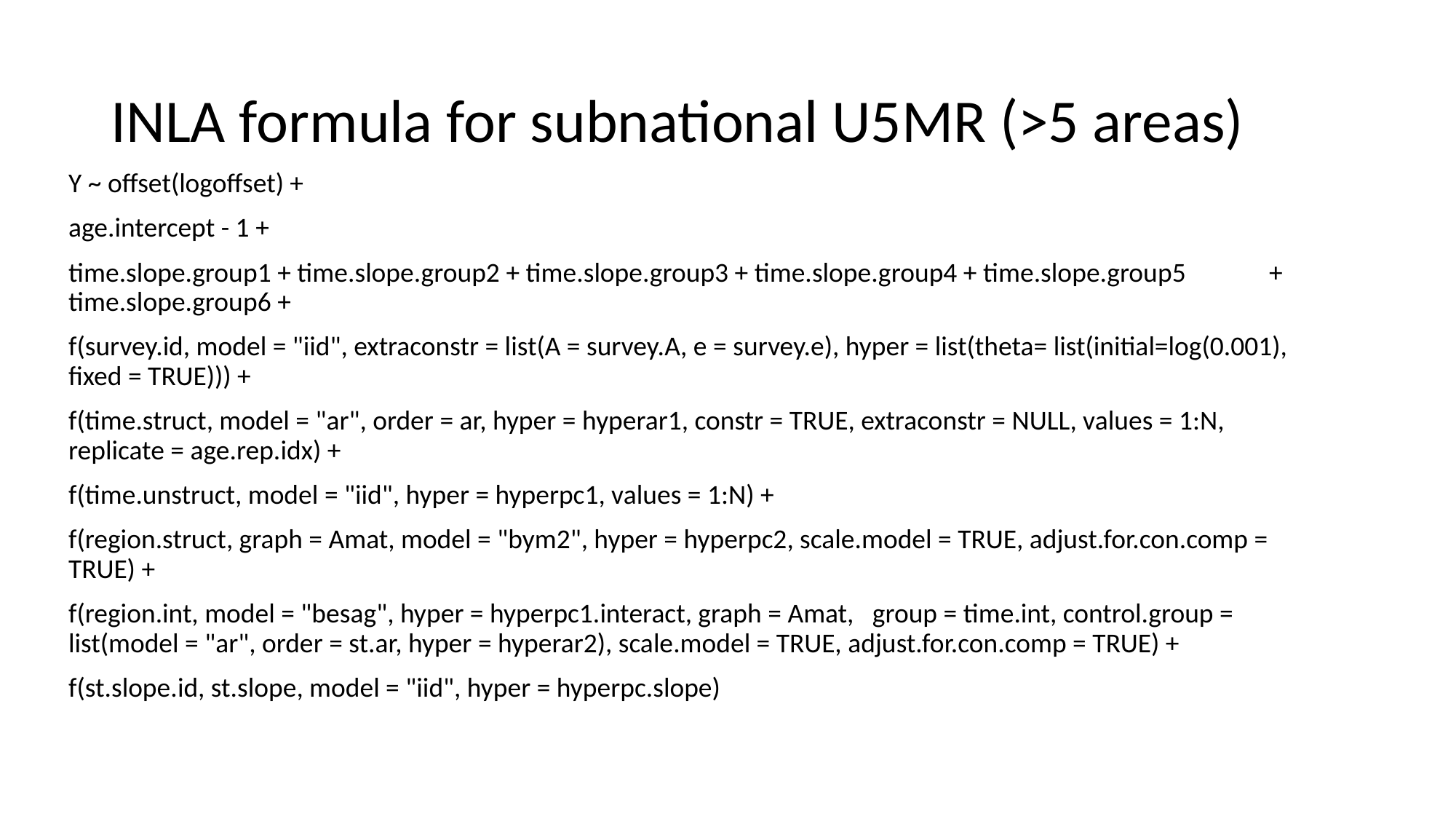

# INLA formula for subnational U5MR (>5 areas)
Y ~ offset(logoffset) +
age.intercept - 1 +
time.slope.group1 + time.slope.group2 + time.slope.group3 + time.slope.group4 + time.slope.group5	+ time.slope.group6 +
f(survey.id, model = "iid", extraconstr = list(A = survey.A, e = survey.e), hyper = list(theta= list(initial=log(0.001), fixed = TRUE))) +
f(time.struct, model = "ar", order = ar, hyper = hyperar1, constr = TRUE, extraconstr = NULL, values = 1:N, replicate = age.rep.idx) +
f(time.unstruct, model = "iid", hyper = hyperpc1, values = 1:N) +
f(region.struct, graph = Amat, model = "bym2", hyper = hyperpc2, scale.model = TRUE, adjust.for.con.comp = TRUE) +
f(region.int, model = "besag", hyper = hyperpc1.interact, graph = Amat,   group = time.int, control.group = list(model = "ar", order = st.ar, hyper = hyperar2), scale.model = TRUE, adjust.for.con.comp = TRUE) +
f(st.slope.id, st.slope, model = "iid", hyper = hyperpc.slope)